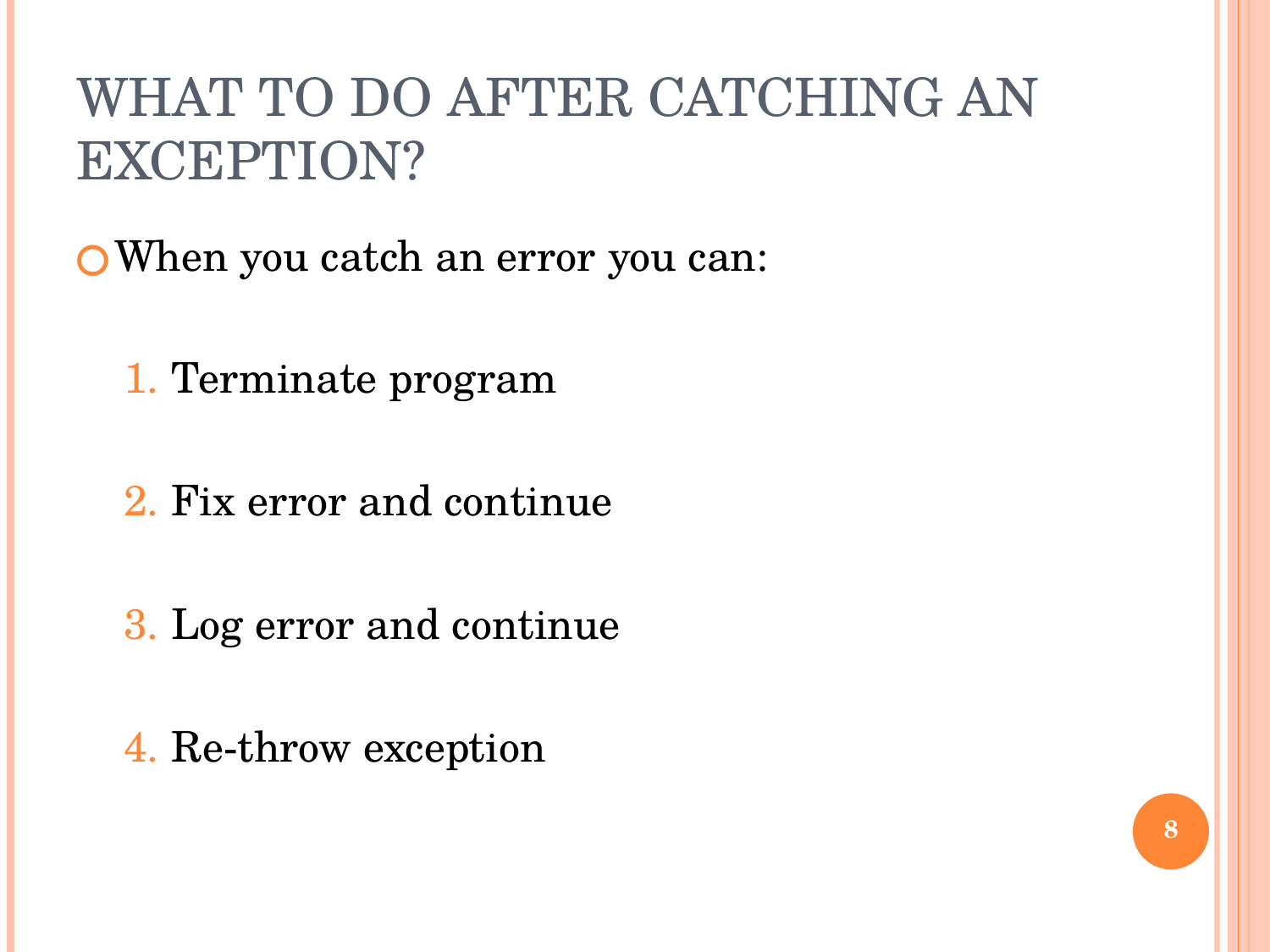

# What To do after catching an exception?
When you catch an error you can:

Terminate program

Fix error and continue

Log error and continue

Re-throw exception
8